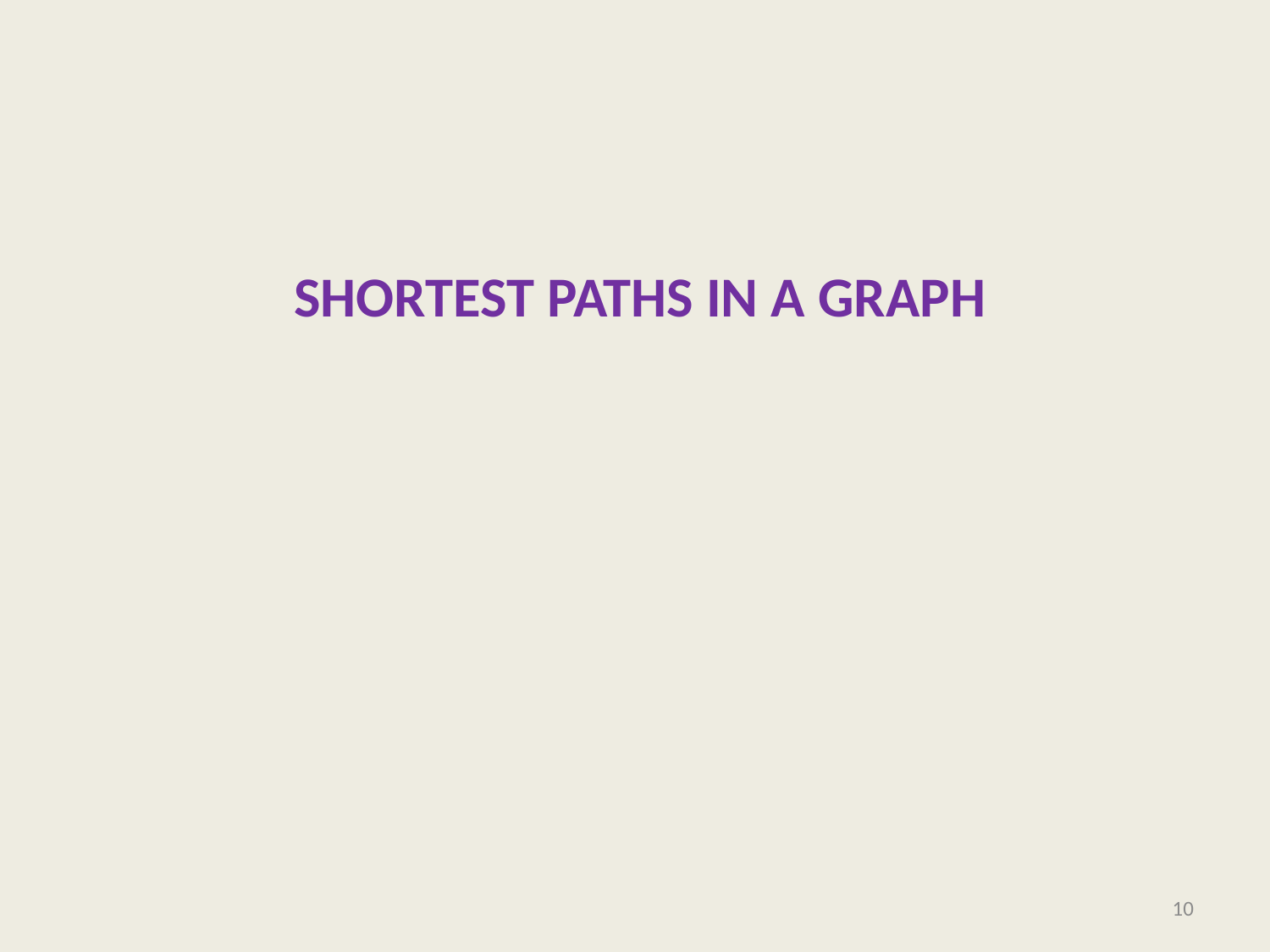

# Shortest pathS in a graph

10